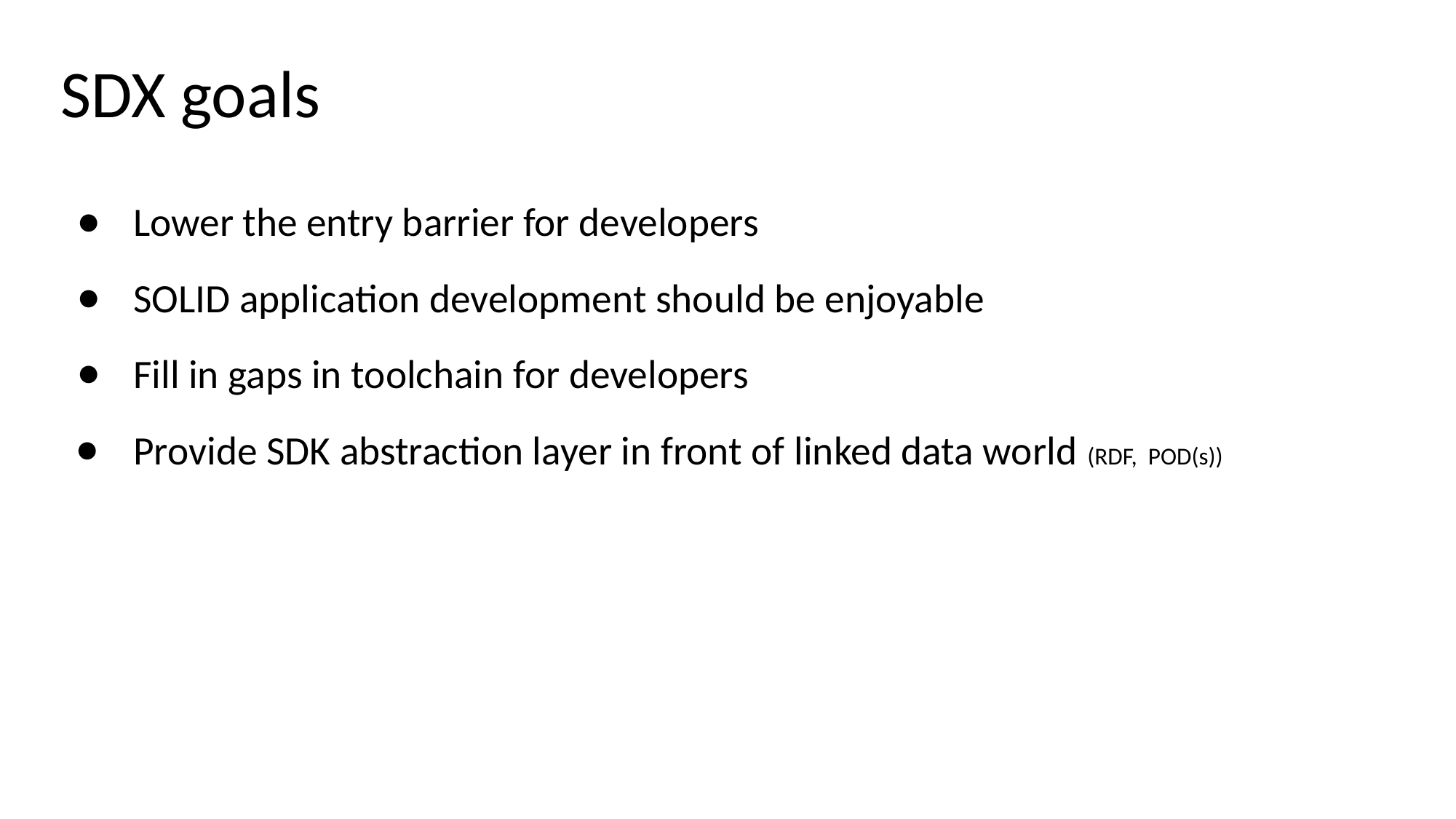

# SDX goals
Lower the entry barrier for developers
SOLID application development should be enjoyable
Fill in gaps in toolchain for developers
Provide SDK abstraction layer in front of linked data world (RDF,  POD(s))